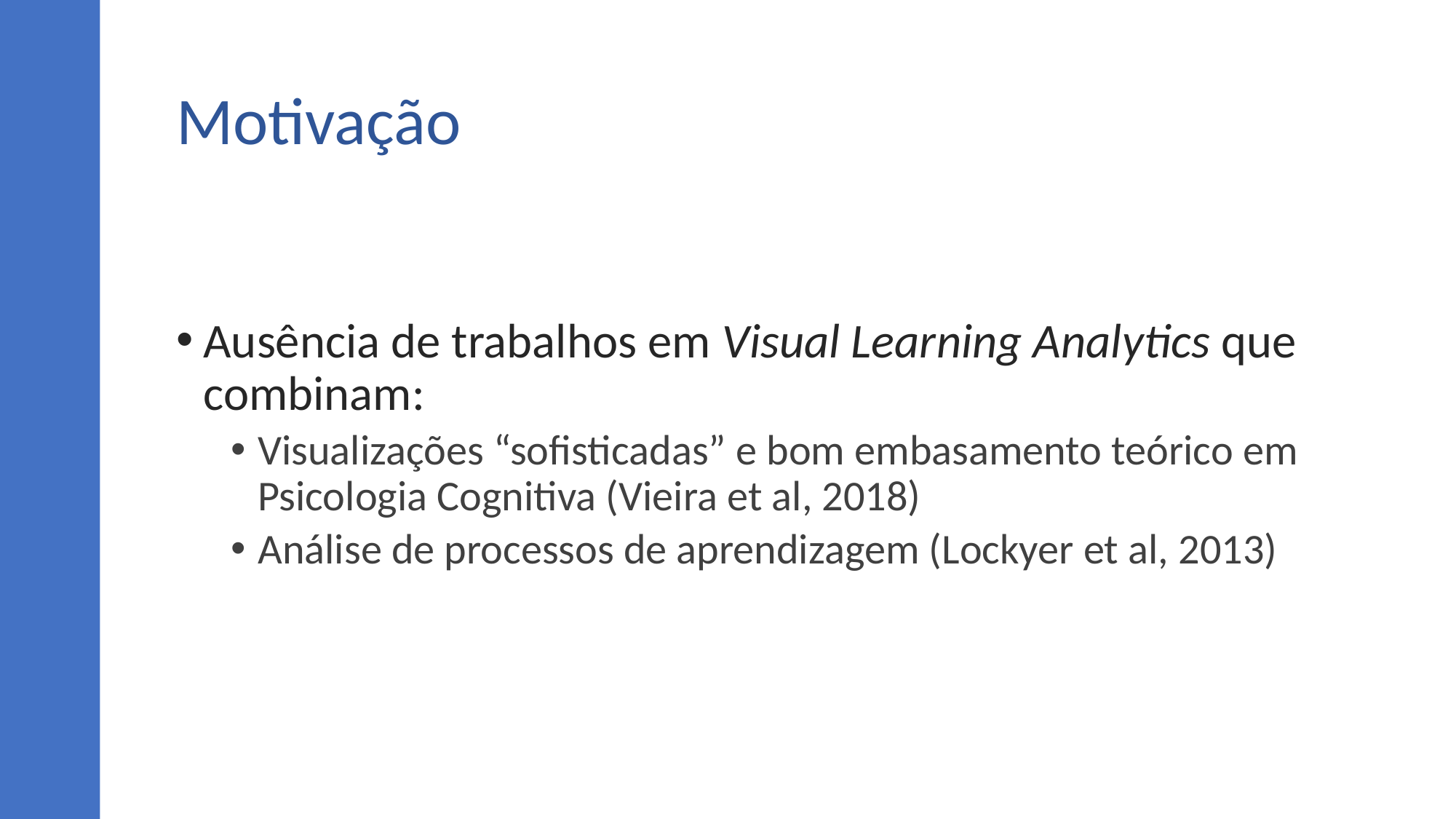

# Motivação
Ausência de trabalhos em Visual Learning Analytics que combinam:
Visualizações “sofisticadas” e bom embasamento teórico em Psicologia Cognitiva (Vieira et al, 2018)
Análise de processos de aprendizagem (Lockyer et al, 2013)